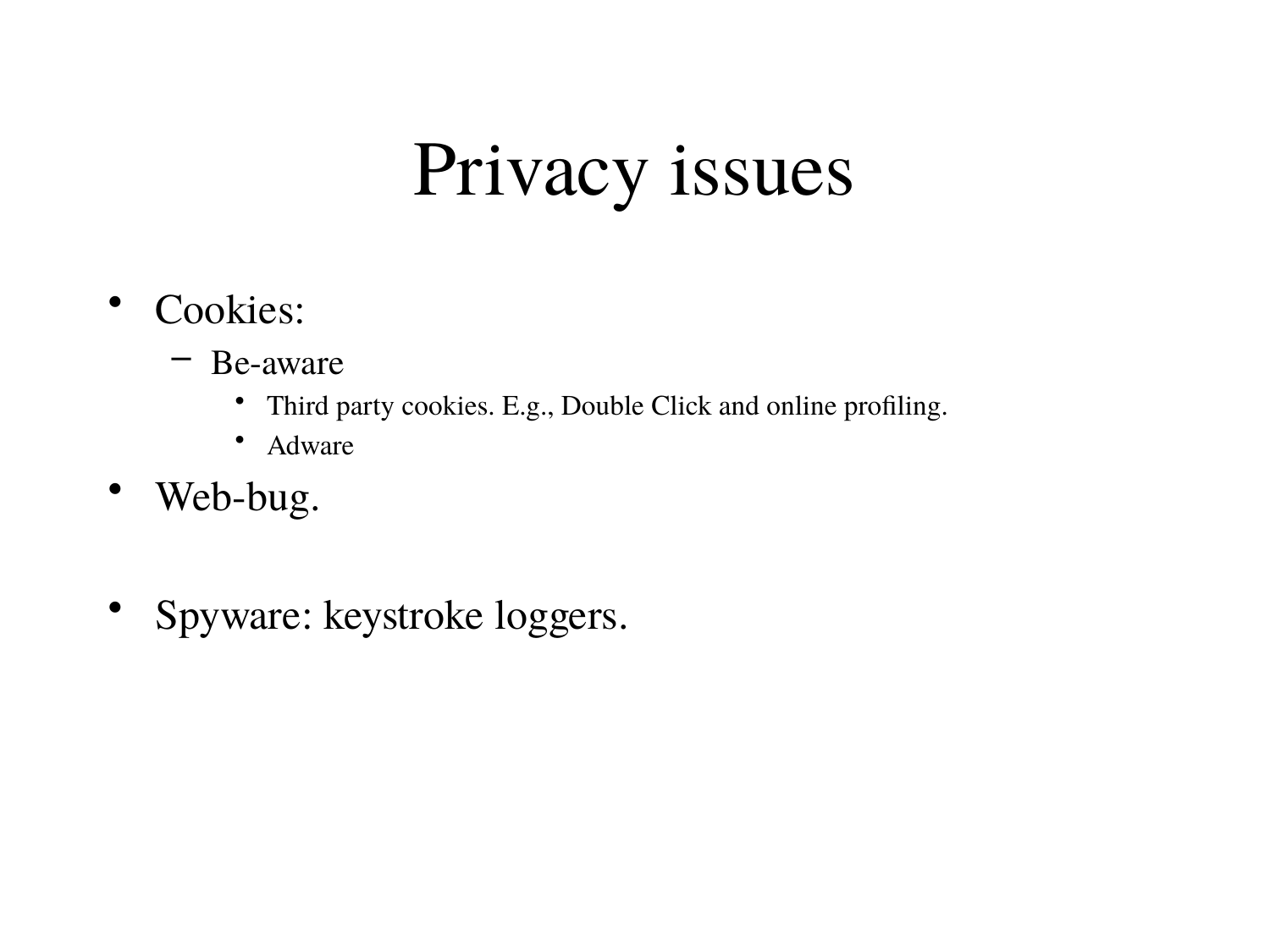

# Privacy issues
Cookies:
Be-aware
Third party cookies. E.g., Double Click and online profiling.
Adware
Web-bug.

Spyware: keystroke loggers.